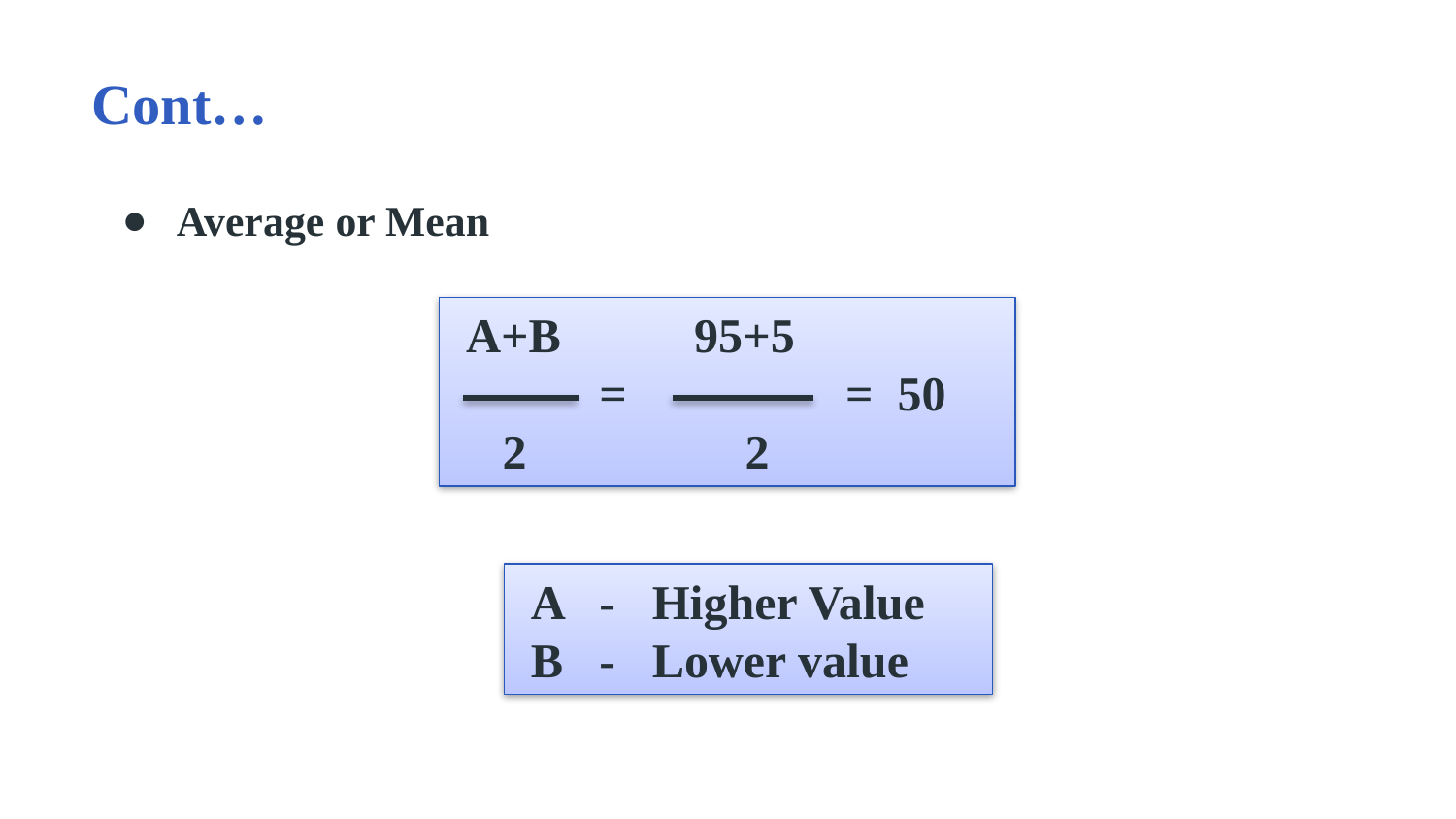

# Cont…
Average or Mean

 A+B           95+5
            =                  =  50
    2                  2
 A   -   Higher Value
 B   -   Lower value